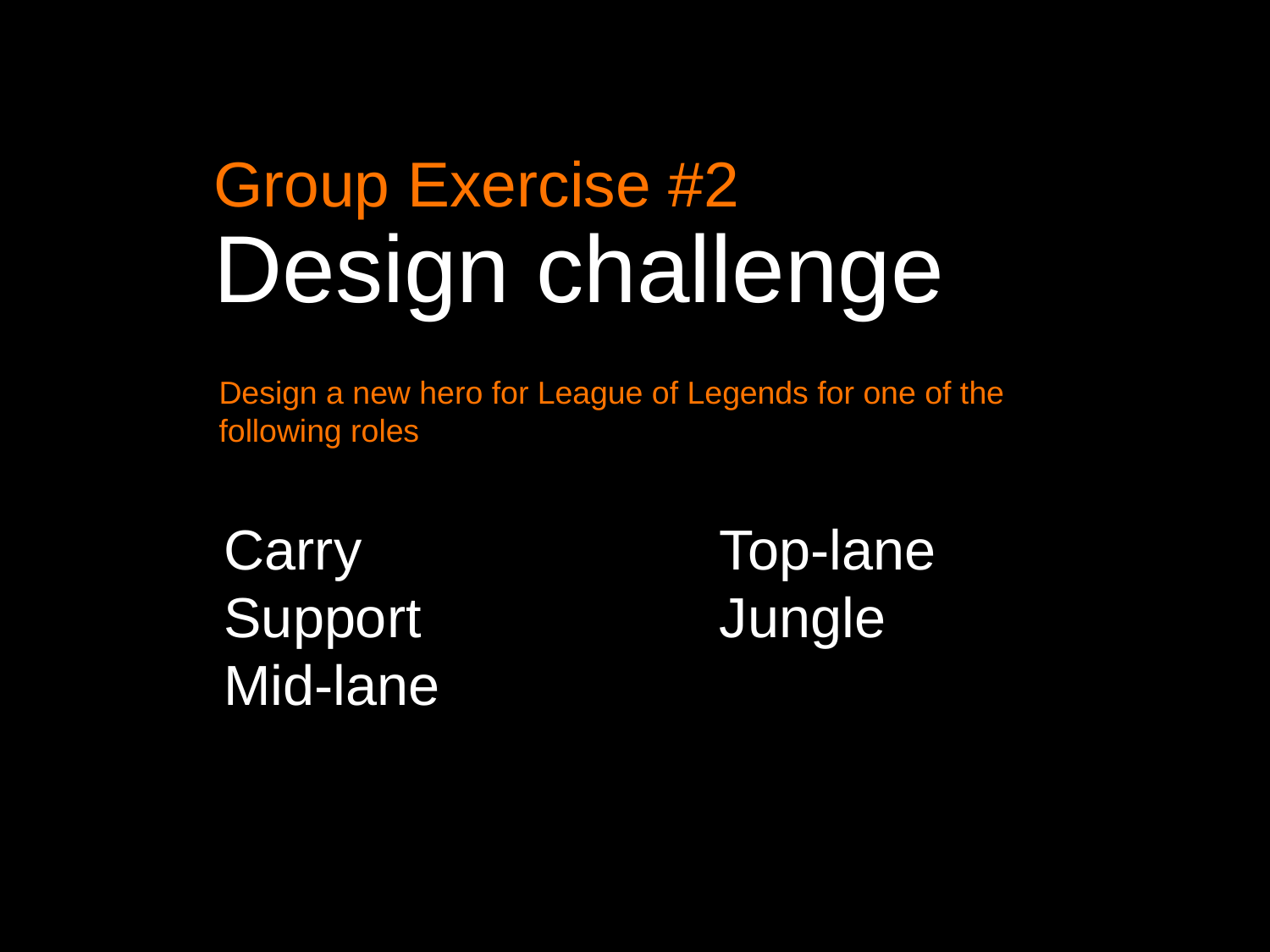

Group Exercise #2

Design challenge
Design a new hero for League of Legends for one of the following roles
Carry
Support
Mid-lane
Top-lane
Jungle